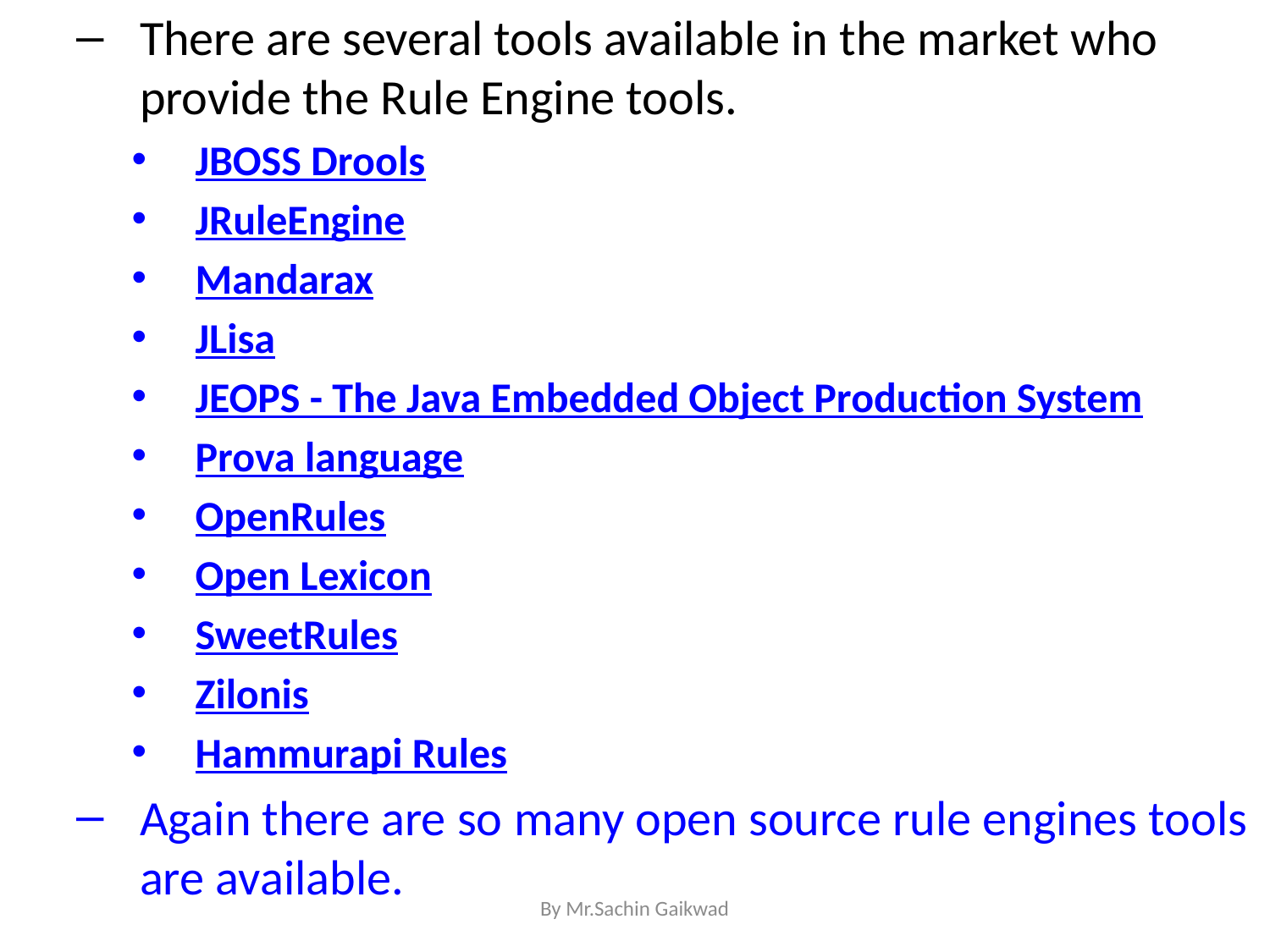

There are several tools available in the market who provide the Rule Engine tools.
JBOSS Drools
JRuleEngine
Mandarax
JLisa
JEOPS - The Java Embedded Object Production System
Prova language
OpenRules
Open Lexicon
SweetRules
Zilonis
Hammurapi Rules
Again there are so many open source rule engines tools are available.

By Mr.Sachin Gaikwad